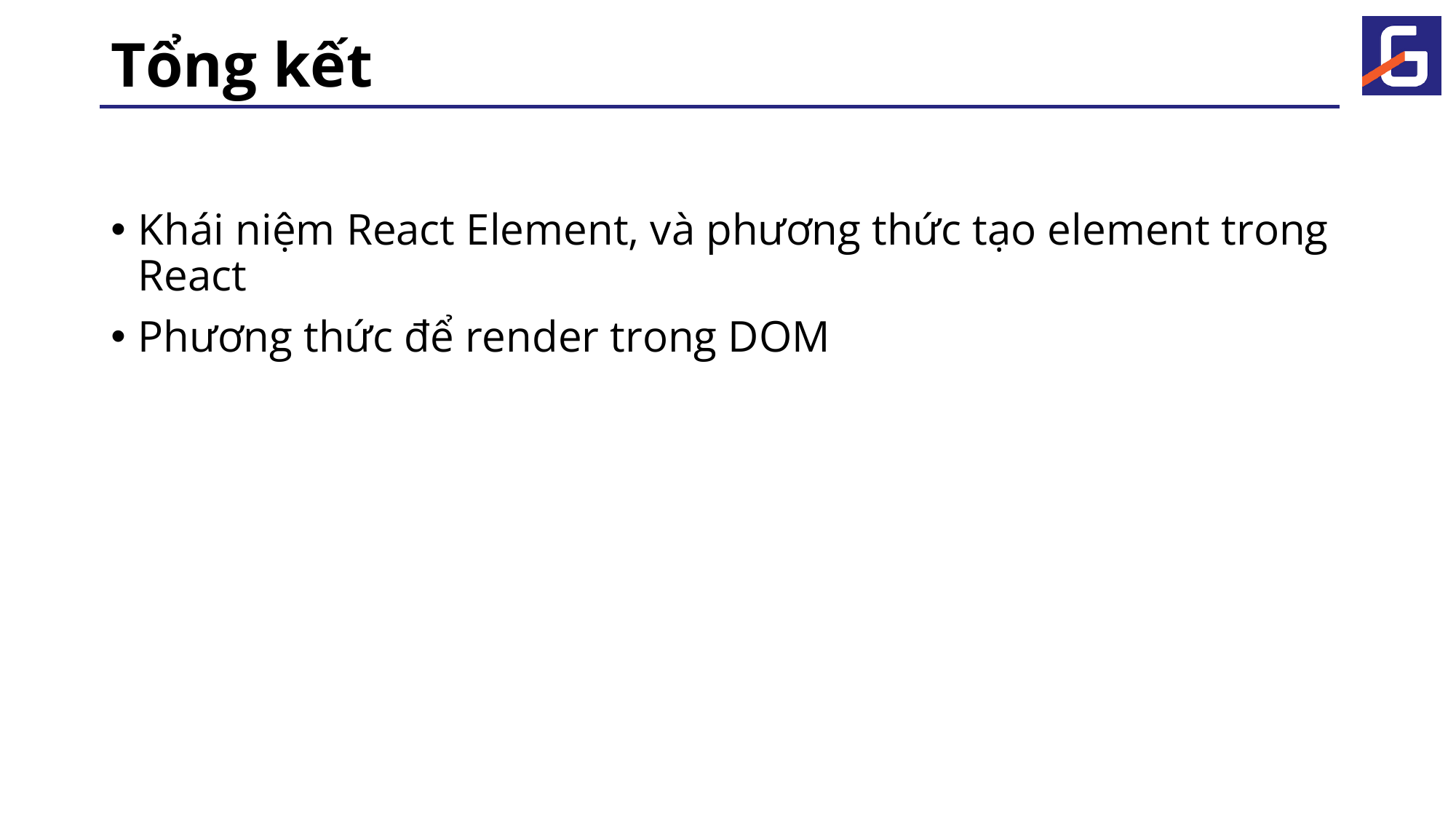

# Tổng kết
Khái niệm React Element, và phương thức tạo element trong React
Phương thức để render trong DOM